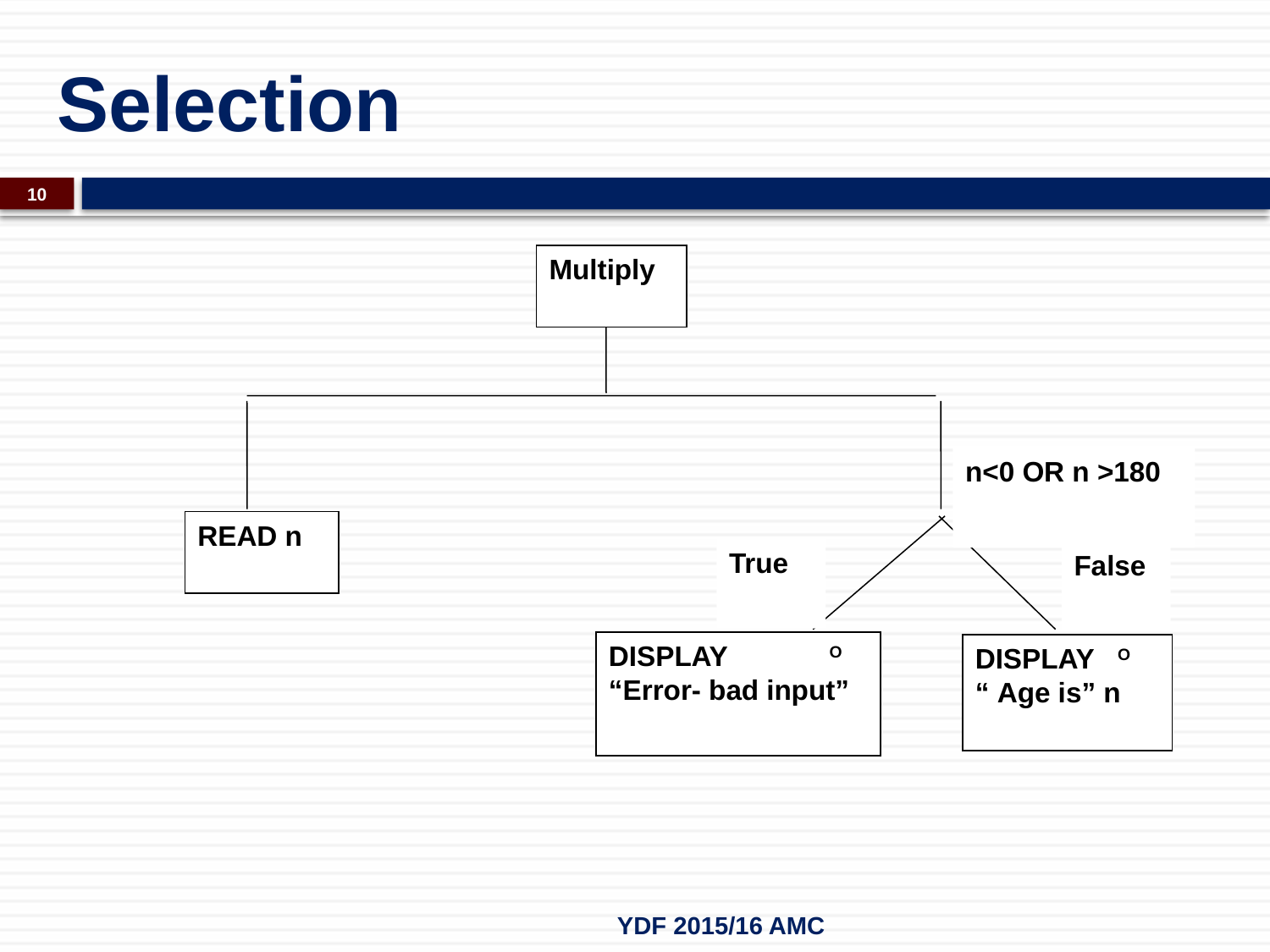

# Selection
10
Multiply

n<0 OR n >180
READ n

True
False
DISPLAY             O
“Error- bad input”
DISPLAY   O
“ Age is” n

YDF 2015/16 AMC